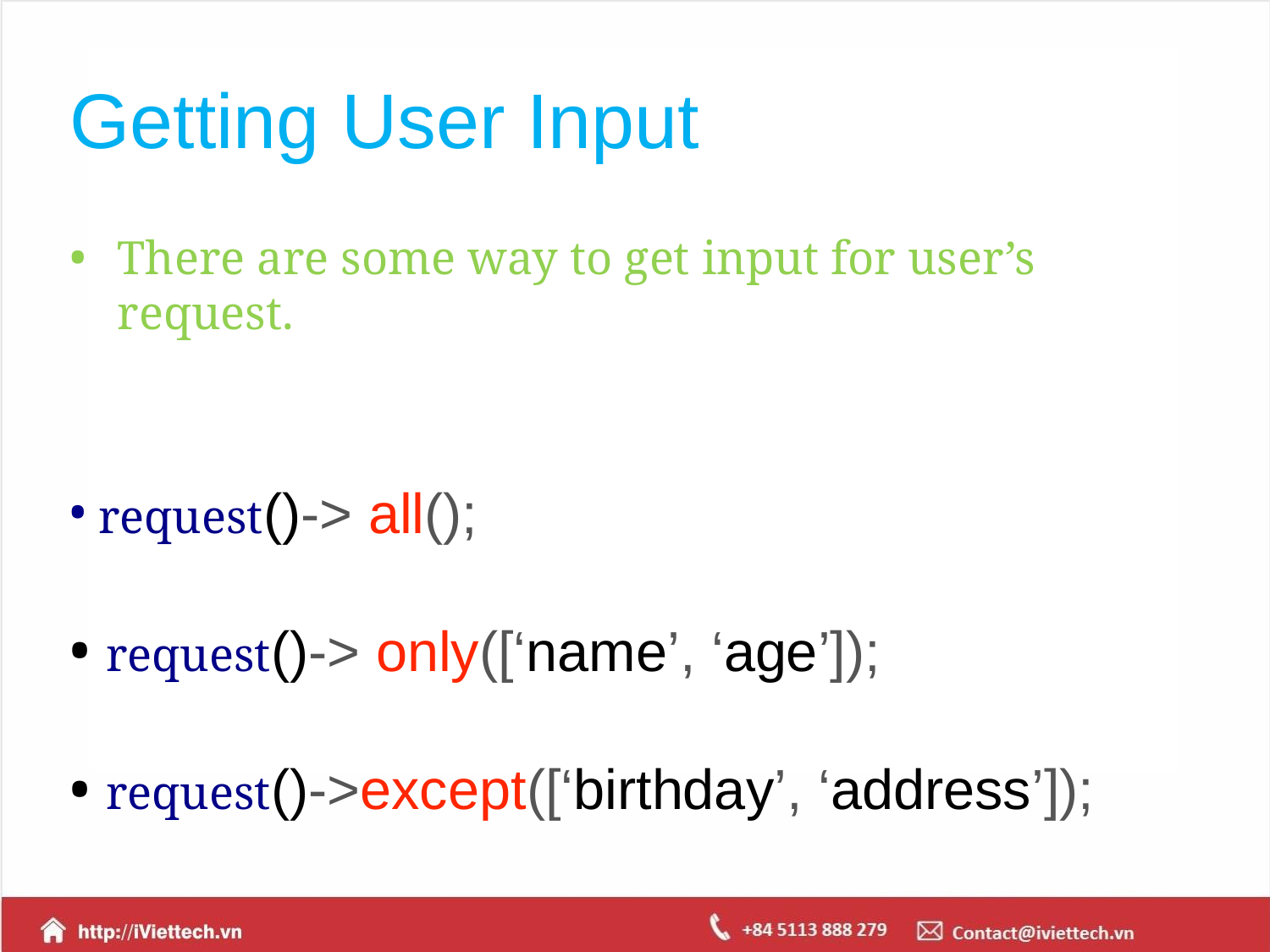

# Getting User Input
There are some way to get input for user’s request.

 request()-> all();
 request()-> only([‘name’, ‘age’]);
 request()->except([‘birthday’, ‘address’]);